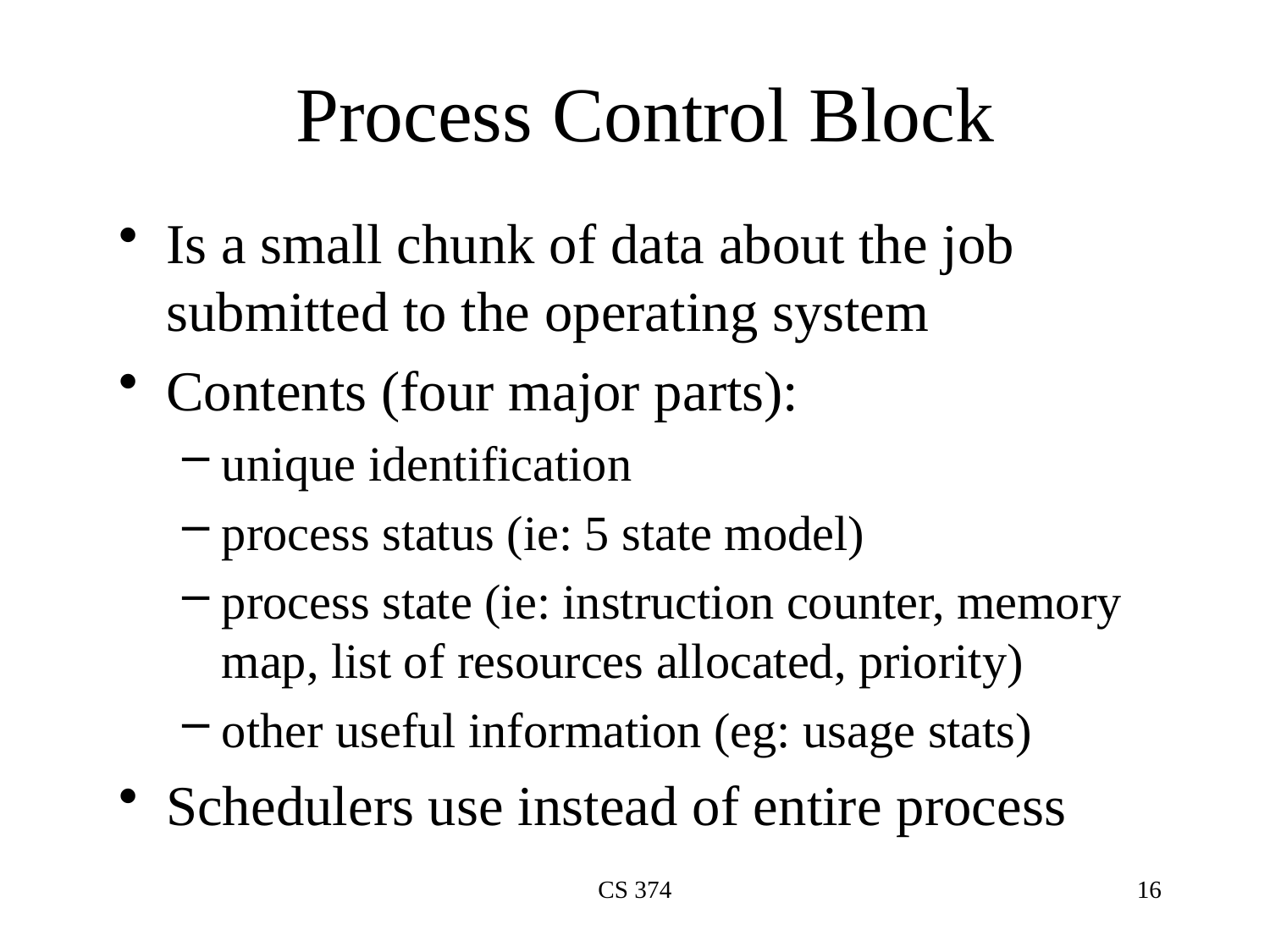

# Process Control Block
Is a small chunk of data about the job submitted to the operating system
Contents (four major parts):
unique identification
process status (ie: 5 state model)
process state (ie: instruction counter, memory map, list of resources allocated, priority)
other useful information (eg: usage stats)
Schedulers use instead of entire process
CS 374
16